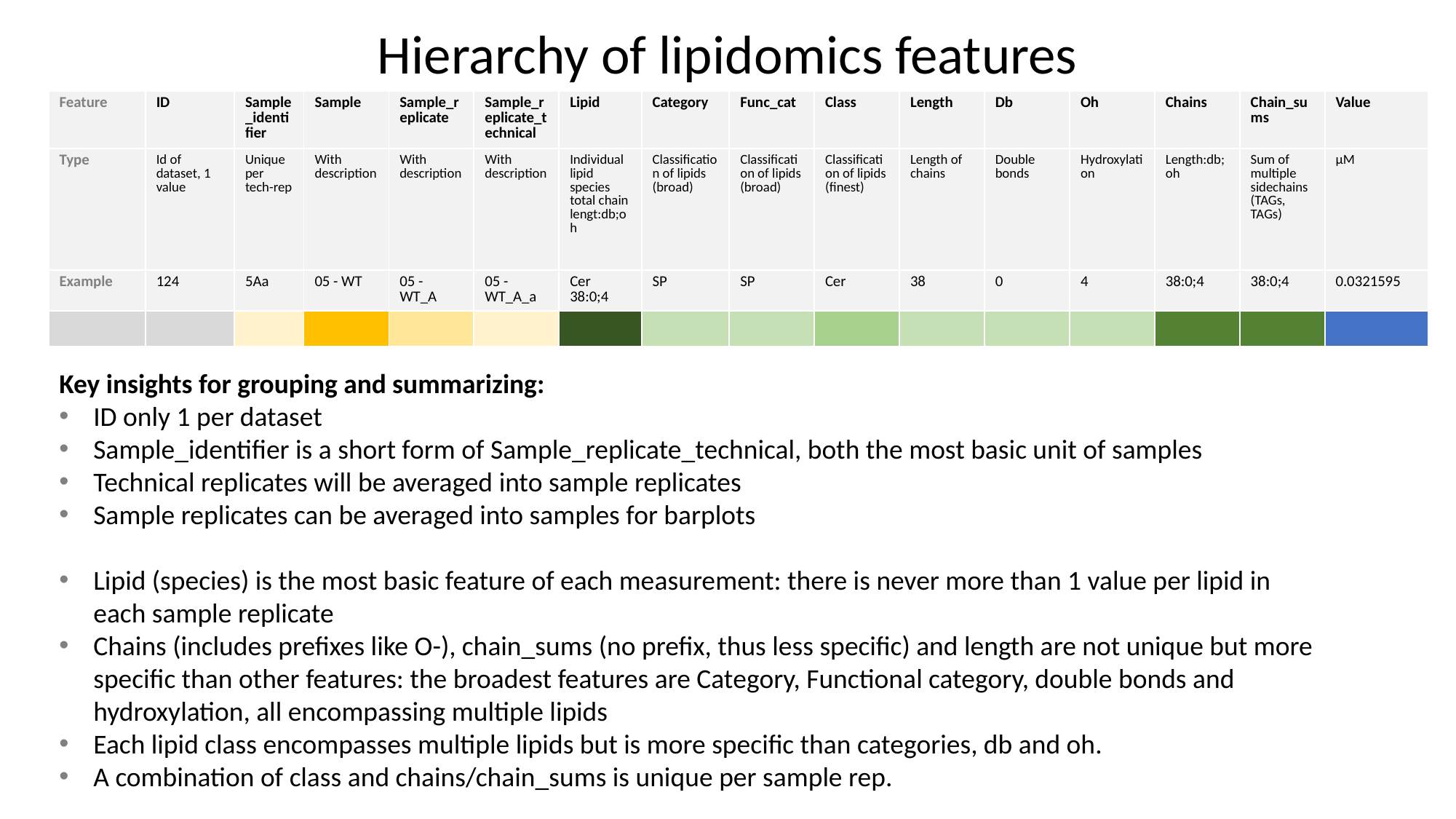

# Hierarchy of lipidomics features
| Feature | ID | Sample\_identifier | Sample | Sample\_replicate | Sample\_replicate\_technical | Lipid | Category | Func\_cat | Class | Length | Db | Oh | Chains | Chain\_sums | Value |
| --- | --- | --- | --- | --- | --- | --- | --- | --- | --- | --- | --- | --- | --- | --- | --- |
| Type | Id of dataset, 1 value | Unique per tech-rep | With description | With description | With description | Individual lipid species total chain lengt:db;oh | Classification of lipids (broad) | Classification of lipids (broad) | Classification of lipids (finest) | Length of chains | Double bonds | Hydroxylation | Length:db;oh | Sum of multiple sidechains (TAGs, TAGs) | µM |
| Example | 124 | 5Aa | 05 - WT | 05 - WT\_A | 05 - WT\_A\_a | Cer 38:0;4 | SP | SP | Cer | 38 | 0 | 4 | 38:0;4 | 38:0;4 | 0.0321595 |
|  |  |  |  |  |  |  |  |  |  |  |  |  |  |  |  |
Key insights for grouping and summarizing:
ID only 1 per dataset
Sample_identifier is a short form of Sample_replicate_technical, both the most basic unit of samples
Technical replicates will be averaged into sample replicates
Sample replicates can be averaged into samples for barplots

Lipid (species) is the most basic feature of each measurement: there is never more than 1 value per lipid in each sample replicate
Chains (includes prefixes like O-), chain_sums (no prefix, thus less specific) and length are not unique but more specific than other features: the broadest features are Category, Functional category, double bonds and hydroxylation, all encompassing multiple lipids
Each lipid class encompasses multiple lipids but is more specific than categories, db and oh.
A combination of class and chains/chain_sums is unique per sample rep.